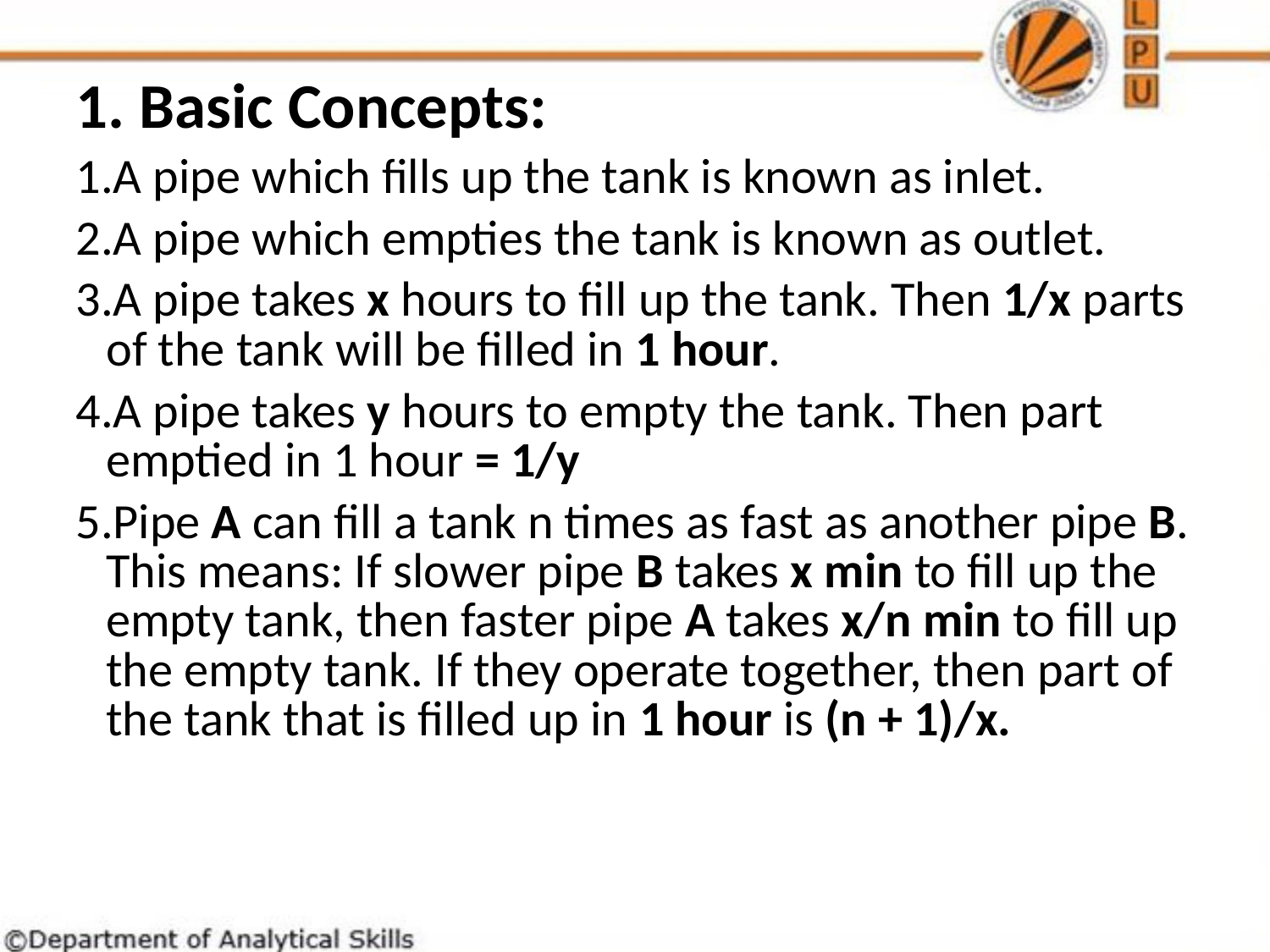

1. Basic Concepts:
A pipe which fills up the tank is known as inlet.
A pipe which empties the tank is known as outlet.
A pipe takes x hours to fill up the tank. Then 1/x parts of the tank will be filled in 1 hour.
A pipe takes y hours to empty the tank. Then part emptied in 1 hour = 1/y
Pipe A can fill a tank n times as fast as another pipe B. This means: If slower pipe B takes x min to fill up the empty tank, then faster pipe A takes x/n min to fill up the empty tank. If they operate together, then part of the tank that is filled up in 1 hour is (n + 1)/x.